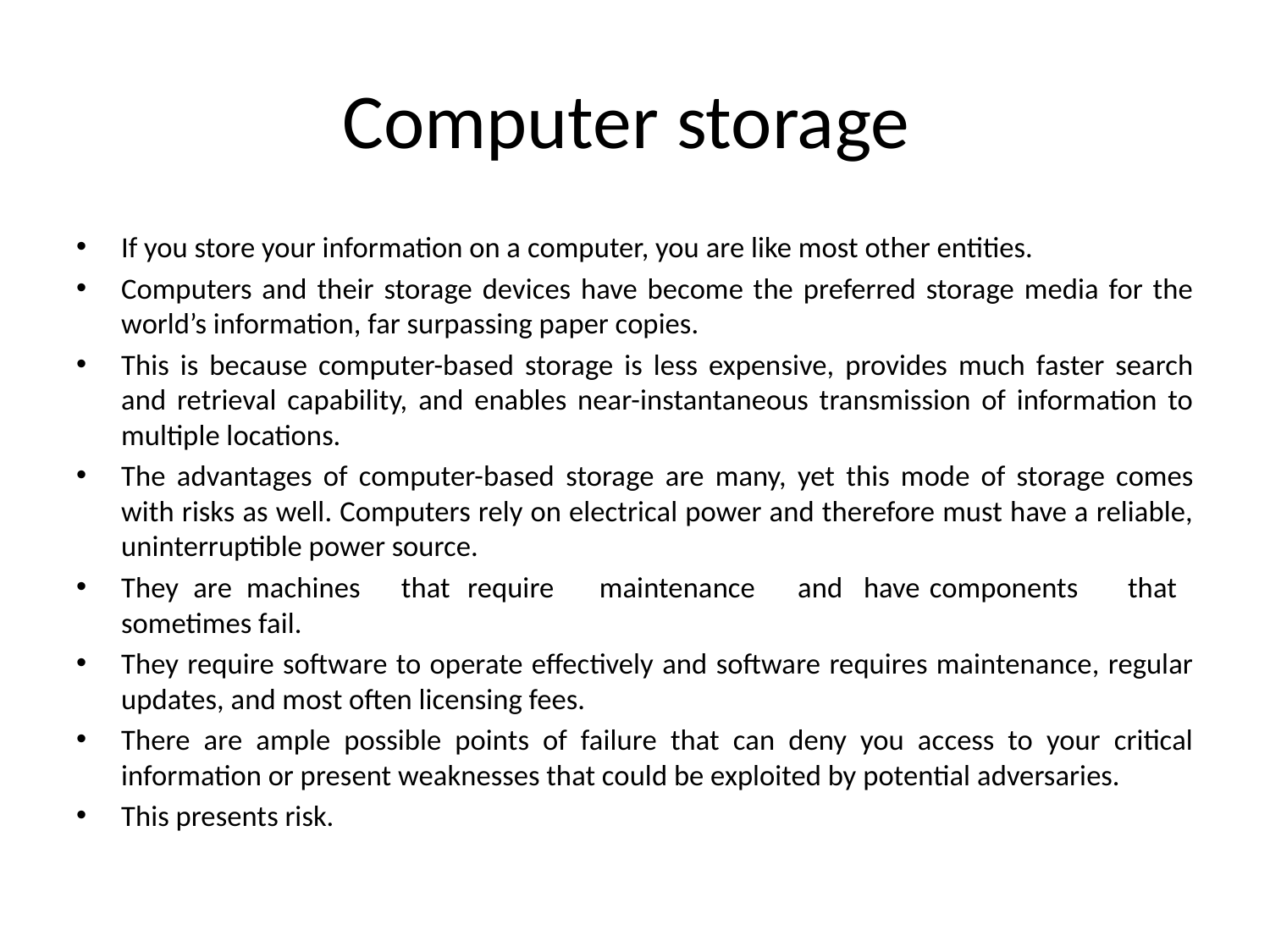

# Computer storage
If you store your information on a computer, you are like most other entities.
Computers and their storage devices have become the preferred storage media for the world’s information, far surpassing paper copies.
This is because computer-based storage is less expensive, provides much faster search and retrieval capability, and enables near-instantaneous transmission of information to multiple locations.
The advantages of computer-based storage are many, yet this mode of storage comes with risks as well. Computers rely on electrical power and therefore must have a reliable, uninterruptible power source.
They are machines	that	require	maintenance	and	have	components	that	sometimes fail.
They require software to operate effectively and software requires maintenance, regular updates, and most often licensing fees.
There are ample possible points of failure that can deny you access to your critical information or present weaknesses that could be exploited by potential adversaries.
This presents risk.